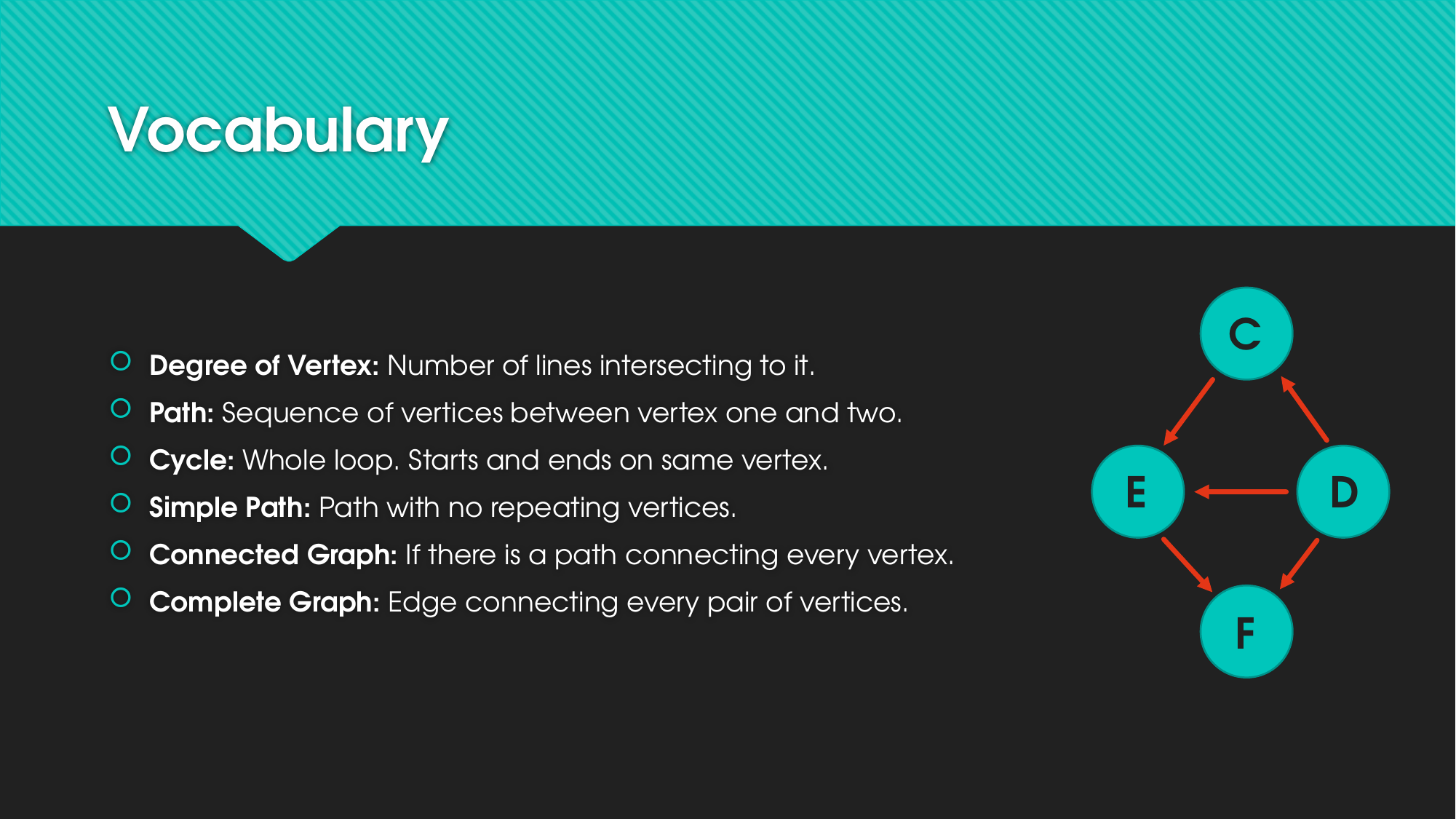

# Vocabulary
Degree of Vertex: Number of lines intersecting to it.
Path: Sequence of vertices between vertex one and two.
Cycle: Whole loop. Starts and ends on same vertex.
Simple Path: Path with no repeating vertices.
Connected Graph: If there is a path connecting every vertex.
Complete Graph: Edge connecting every pair of vertices.

C

D
E

F